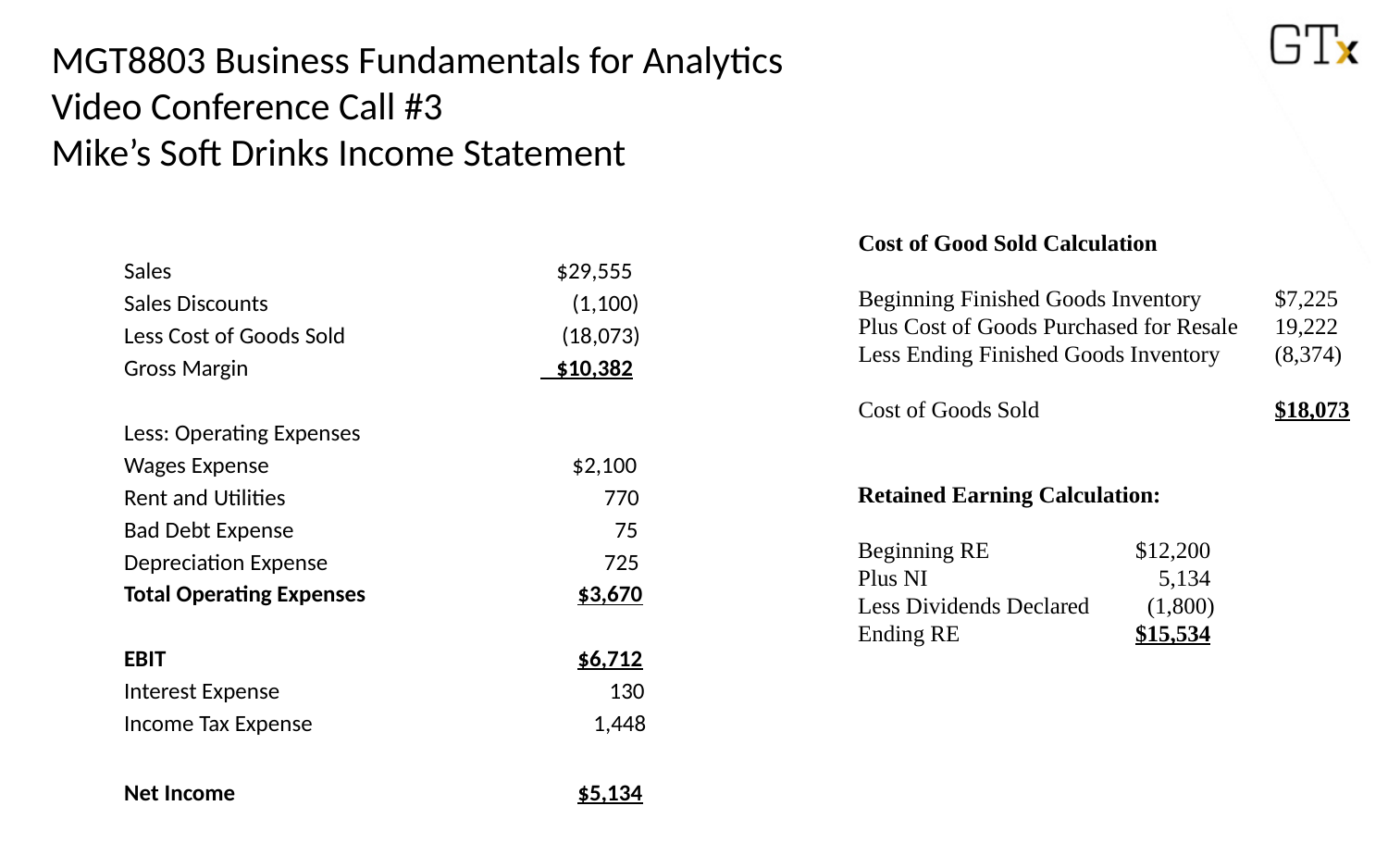

# MGT8803 Business Fundamentals for Analytics Video Conference Call #3 Mike’s Soft Drinks Income Statement

Sales 			   $29,555
Sales Discounts		      (1,100)
Less Cost of Goods Sold 		    (18,073)
Gross Margin		   	   $10,382

Less: Operating Expenses
Wages Expense		      $2,100
Rent and Utilities		            770
Bad Debt Expense 		              75
Depreciation Expense		            725
Total Operating Expenses	     	       $3,670

EBIT			       $6,712
Interest Expense		             130
Income Tax Expense		          1,448

Net Income			       $5,134
Cost of Good Sold Calculation

Beginning Finished Goods Inventory	$7,225
Plus Cost of Goods Purchased for Resale	19,222
Less Ending Finished Goods Inventory 	(8,374)

Cost of Goods	Sold		$18,073
Retained Earning Calculation:

Beginning RE		$12,200
Plus NI		    5,134
Less Dividends Declared          (1,800)
Ending RE		$15,534